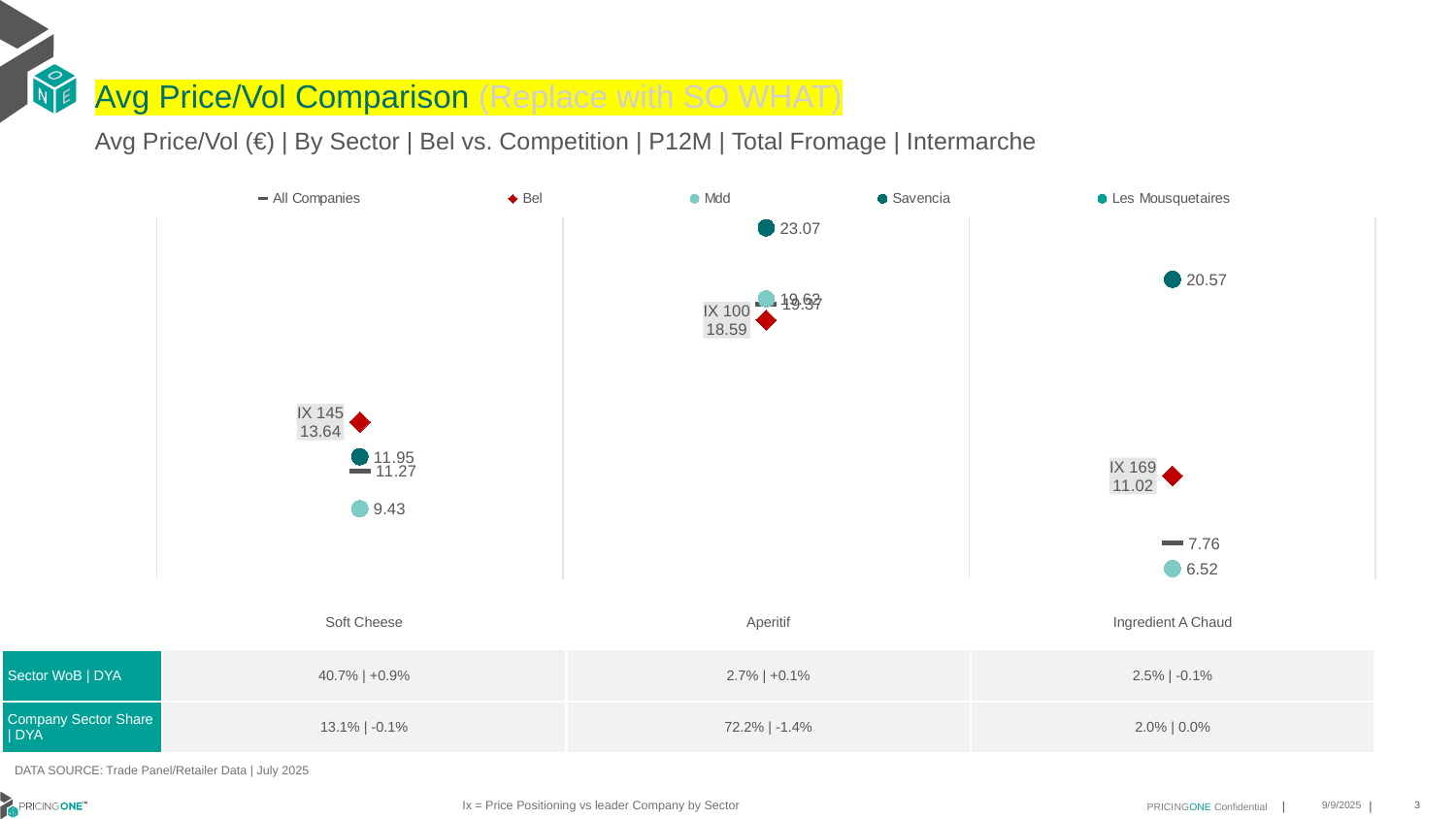

# Avg Price/Vol Comparison (Replace with SO WHAT)
Avg Price/Vol (€) | By Sector | Bel vs. Competition | P12M | Total Fromage | Intermarche

### Chart

| Category | All Companies | Bel | Mdd | Savencia | Les Mousquetaires |
|---|---|---|---|---|---|
| IX 145 | 11.27 | 13.64 | 9.43 | 11.95 | None |
| IX 100 | 19.37 | 18.59 | 19.62 | 23.07 | None |
| IX 169 | 7.76 | 11.02 | 6.52 | 20.57 | None |
|  | Soft Cheese | Aperitif | Ingredient A Chaud |
| --- | --- | --- | --- |
| Sector WoB | DYA | 40.7% | +0.9% | 2.7% | +0.1% | 2.5% | -0.1% |
| Company Sector Share | DYA | 13.1% | -0.1% | 72.2% | -1.4% | 2.0% | 0.0% |
DATA SOURCE: Trade Panel/Retailer Data | July 2025
Ix = Price Positioning vs leader Company by Sector
9/9/2025
3